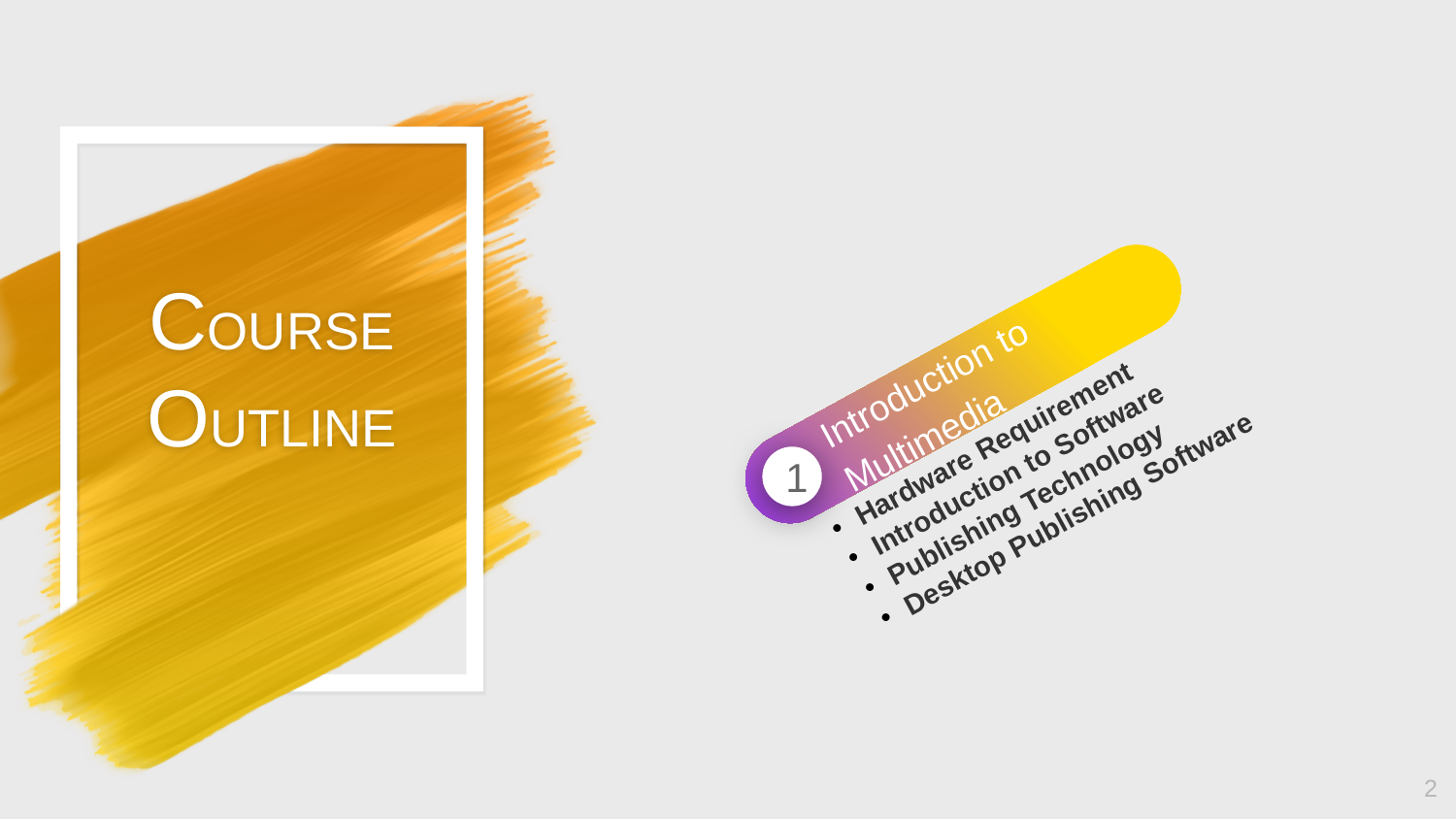

# COURSE OUTLINE

Hardware Requirement
Introduction to Software
Publishing Technology
Desktop Publishing Software
Introduction to Multimedia
1
2